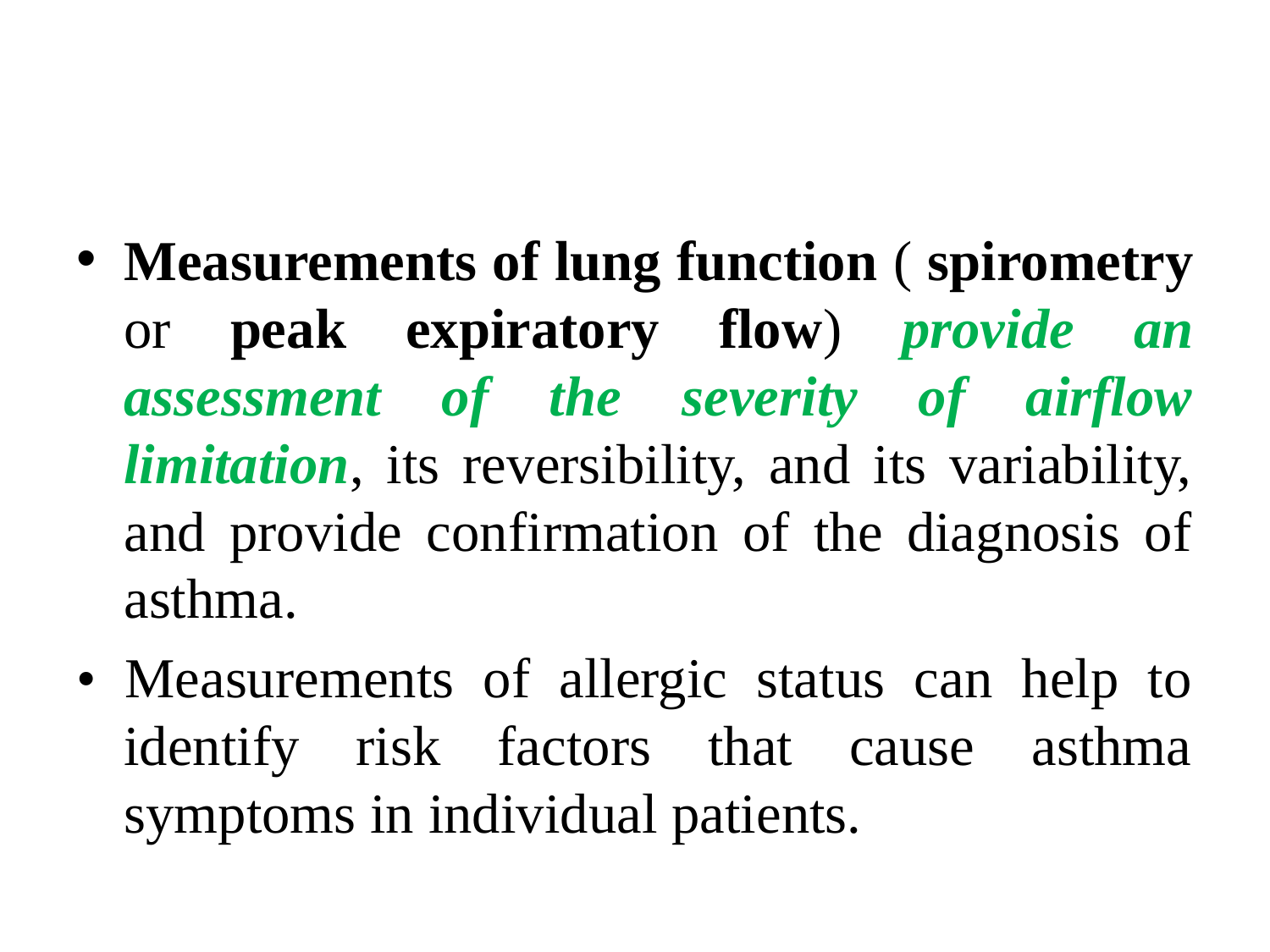

#

Measurements of lung function ( spirometry or peak expiratory flow) provide an assessment of the severity of airflow limitation, its reversibility, and its variability, and provide confirmation of the diagnosis of asthma.
• Measurements of allergic status can help to identify risk factors that cause asthma symptoms in individual patients.